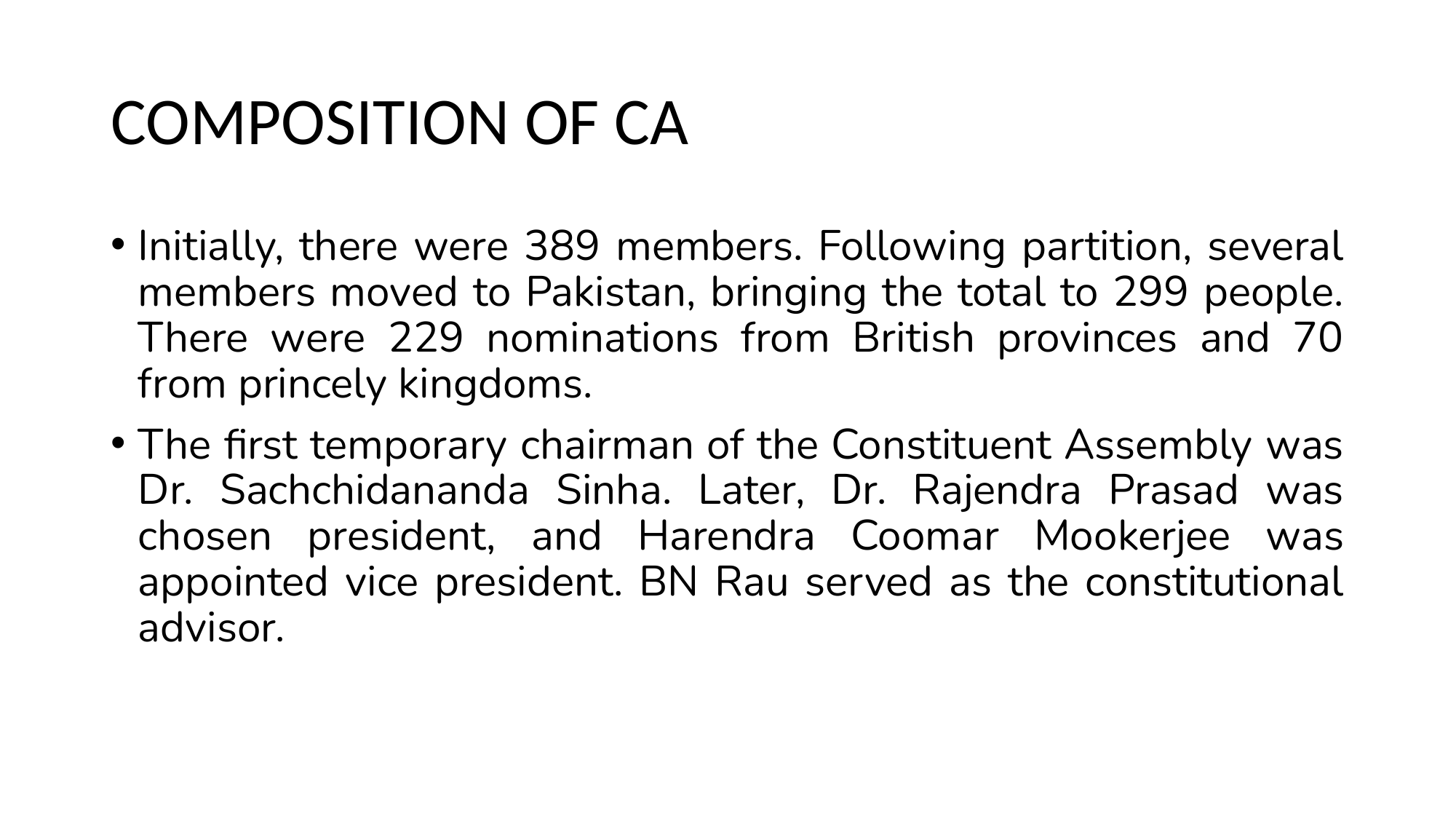

# COMPOSITION OF CA
Initially, there were 389 members. Following partition, several members moved to Pakistan, bringing the total to 299 people. There were 229 nominations from British provinces and 70 from princely kingdoms.
The first temporary chairman of the Constituent Assembly was Dr. Sachchidananda Sinha. Later, Dr. Rajendra Prasad was chosen president, and Harendra Coomar Mookerjee was appointed vice president. BN Rau served as the constitutional advisor.